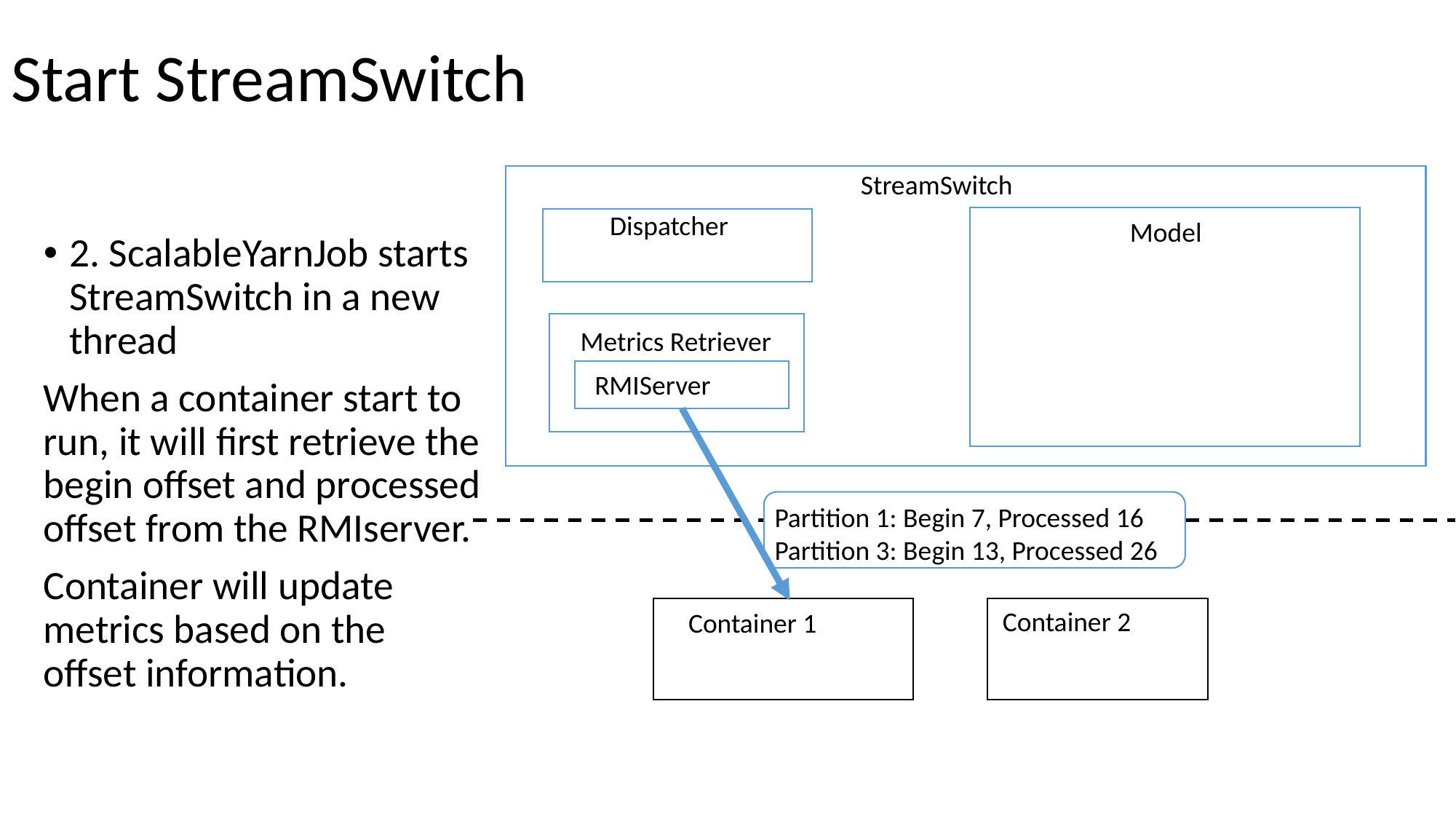

# Start StreamSwitch
StreamSwitch

Dispatcher

Model
2. ScalableYarnJob starts StreamSwitch in a new thread
When a container start to run, it will first retrieve the begin offset and processed offset from the RMIserver.
Container will update metrics based on the offset information.

Metrics Retriever

RMIServer

Partition 1: Begin 7, Processed 16
Partition 3: Begin 13, Processed 26

Container 2
Container 1